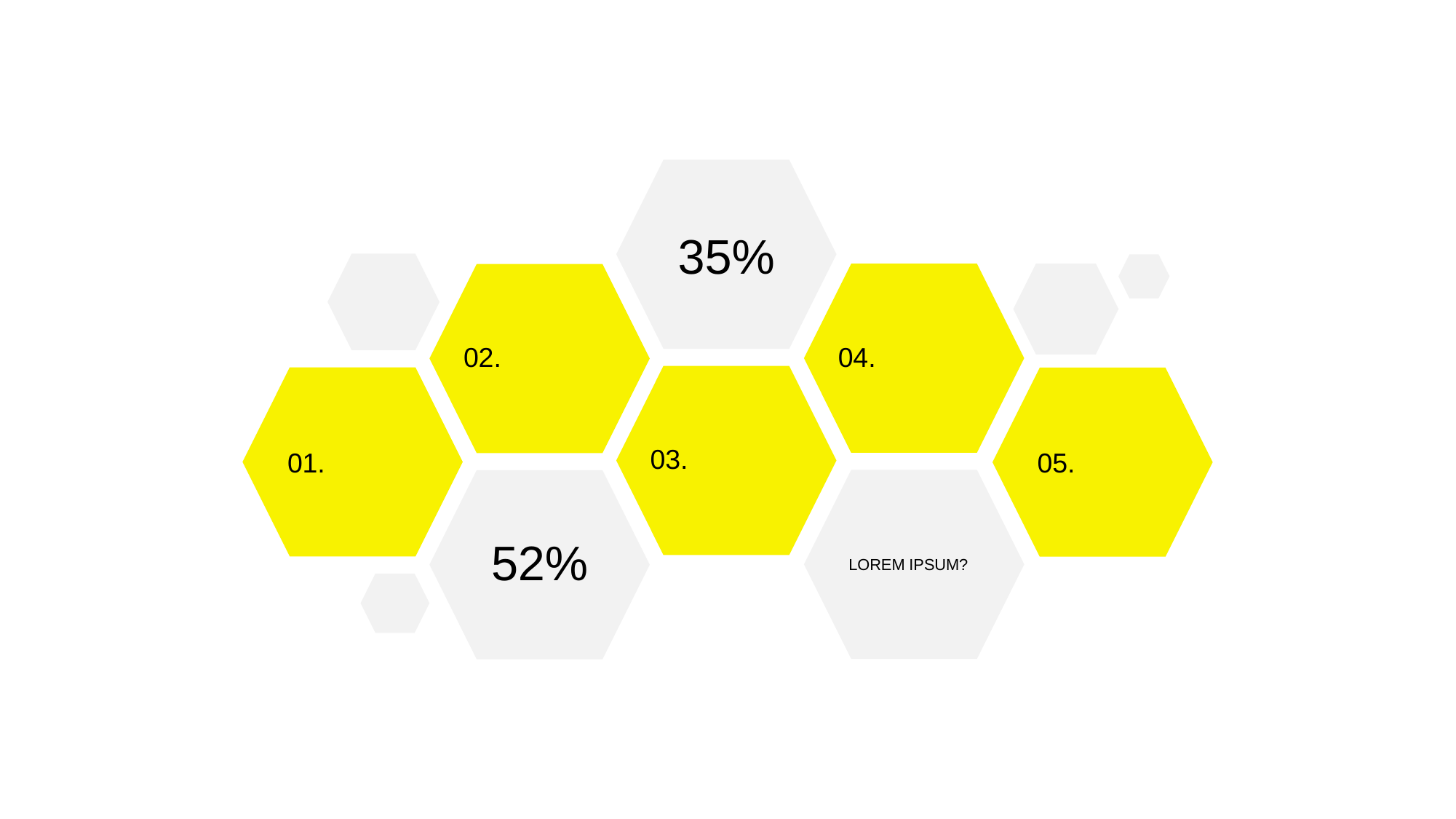

35%

04.

02.
03.
01.
05.
LOREM IPSUM?
52%